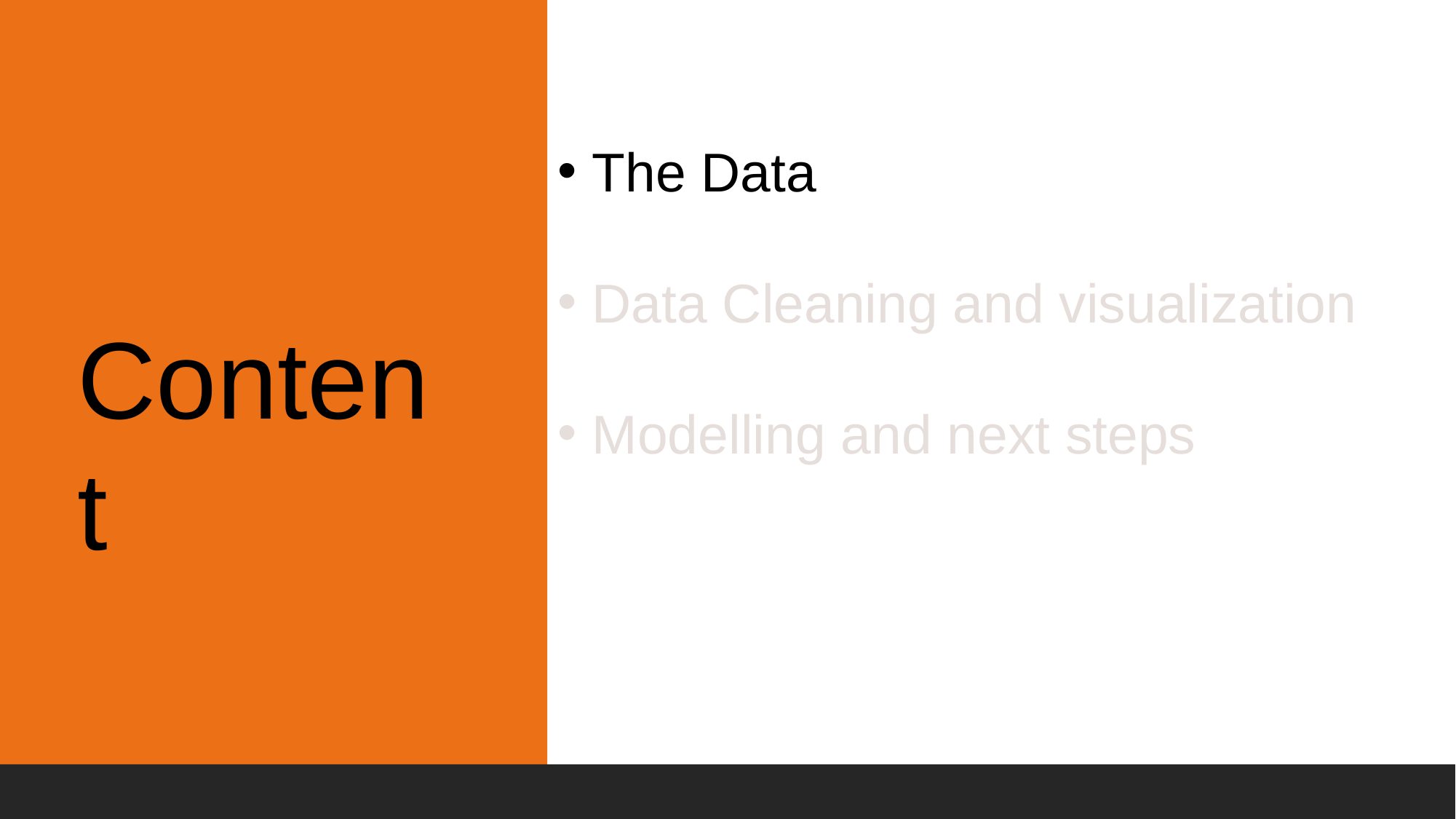

The Data

Data Cleaning and visualization

Modelling and next steps
Content